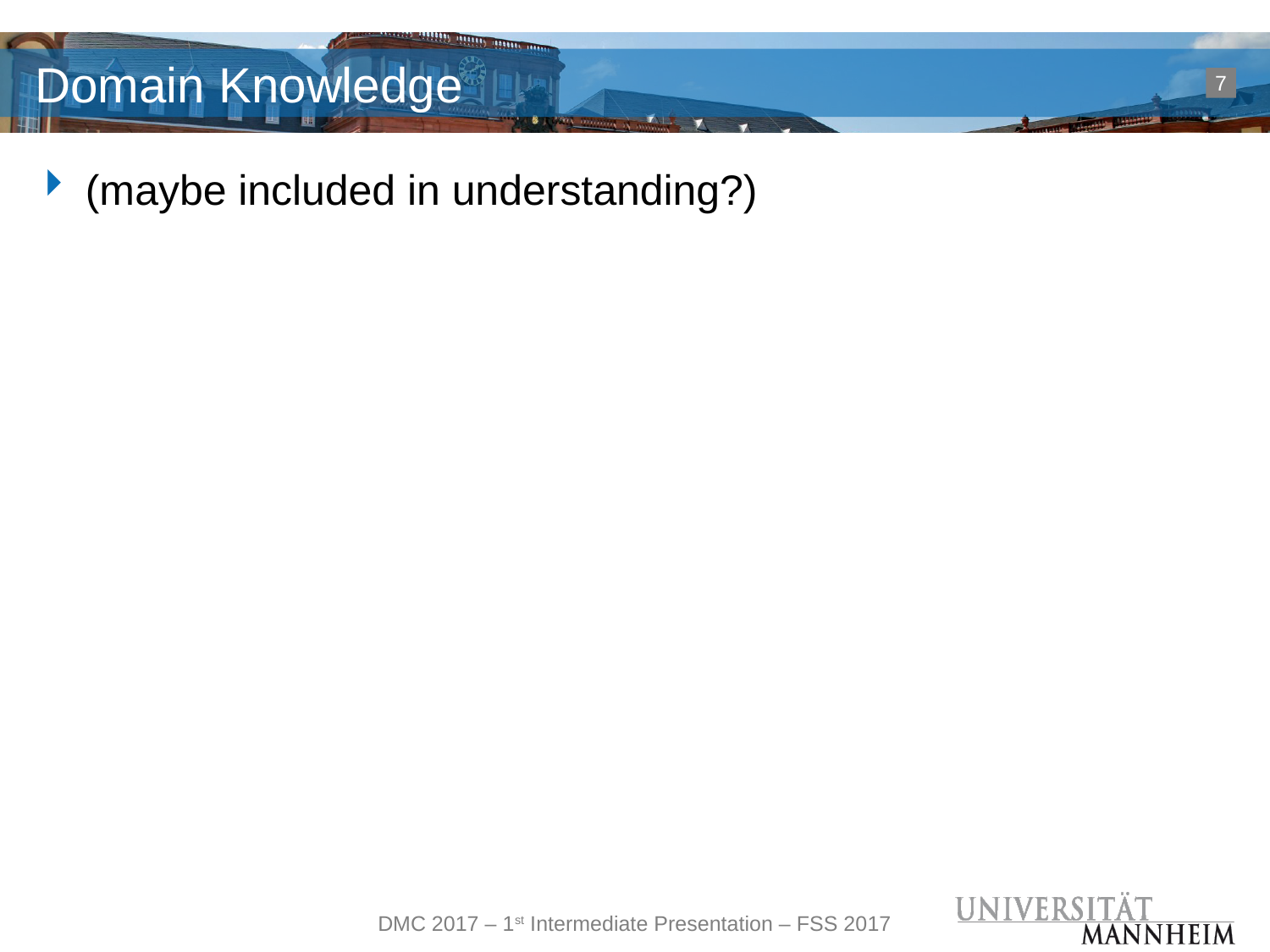

# Domain Knowledge
7
(maybe included in understanding?)
DMC 2017 – 1st Intermediate Presentation – FSS 2017